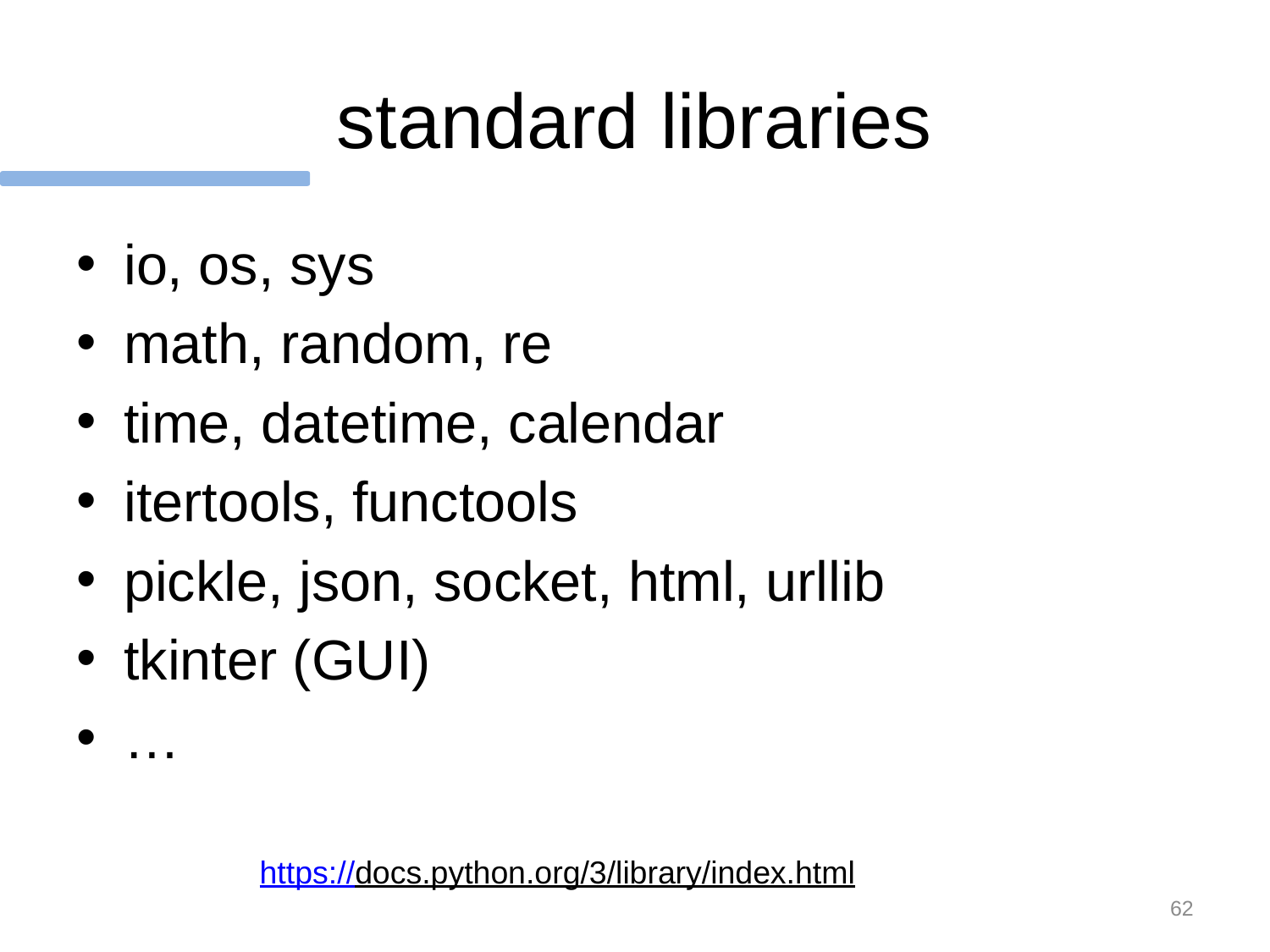

# standard libraries

io, os, sys
math, random, re
time, datetime, calendar
itertools, functools
pickle, json, socket, html, urllib
tkinter (GUI)
…
https://docs.python.org/3/library/index.html
62